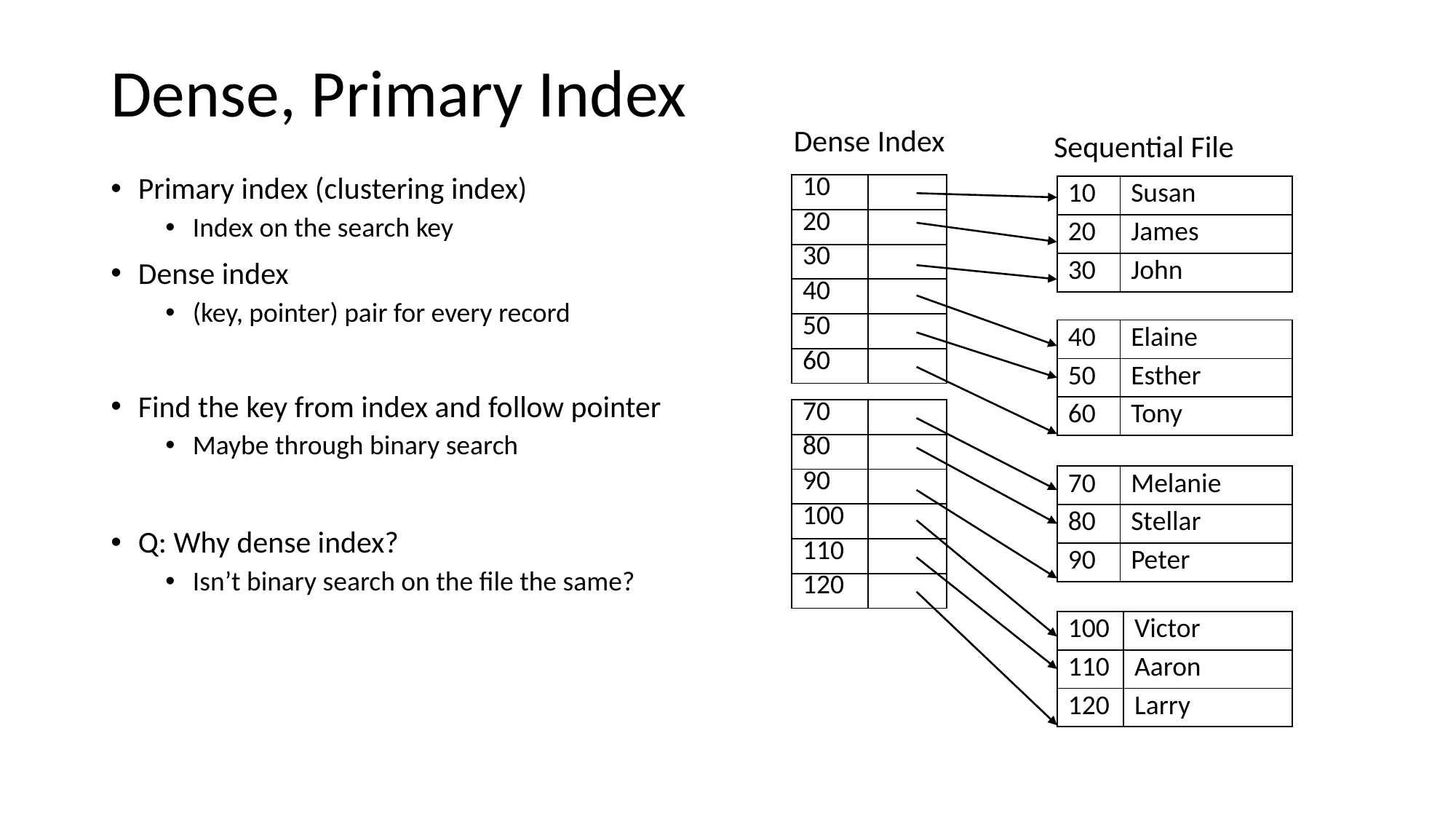

# Dense, Primary Index
Dense Index
Sequential File
Primary index (clustering index)
Index on the search key
Dense index
(key, pointer) pair for every record

Find the key from index and follow pointer
Maybe through binary search

Q: Why dense index?
Isn’t binary search on the file the same?

| 10 |  |
| --- | --- |
| 20 |  |
| 30 |  |
| 40 |  |
| 50 |  |
| 60 |  |
| 10 | Susan |
| --- | --- |
| 20 | James |
| 30 | John |
| 40 | Elaine |
| --- | --- |
| 50 | Esther |
| 60 | Tony |
| 70 |  |
| --- | --- |
| 80 |  |
| 90 |  |
| 100 |  |
| 110 |  |
| 120 |  |
| 70 | Melanie |
| --- | --- |
| 80 | Stellar |
| 90 | Peter |
| 100 | Victor |
| --- | --- |
| 110 | Aaron |
| 120 | Larry |